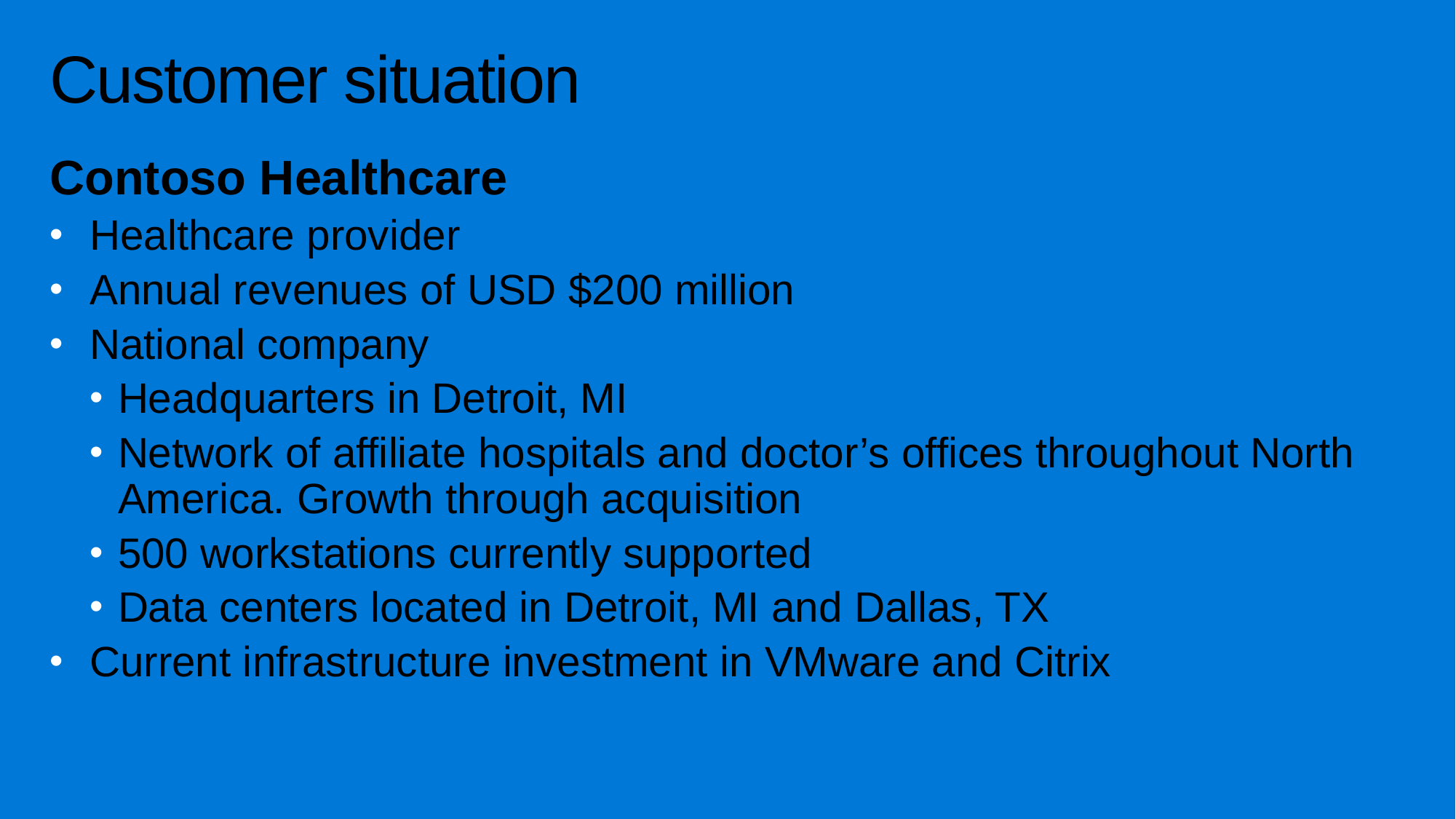

# Customer situation
Contoso Healthcare
Healthcare provider
Annual revenues of USD $200 million
National company
Headquarters in Detroit, MI
Network of affiliate hospitals and doctor’s offices throughout North America. Growth through acquisition
500 workstations currently supported
Data centers located in Detroit, MI and Dallas, TX
Current infrastructure investment in VMware and Citrix